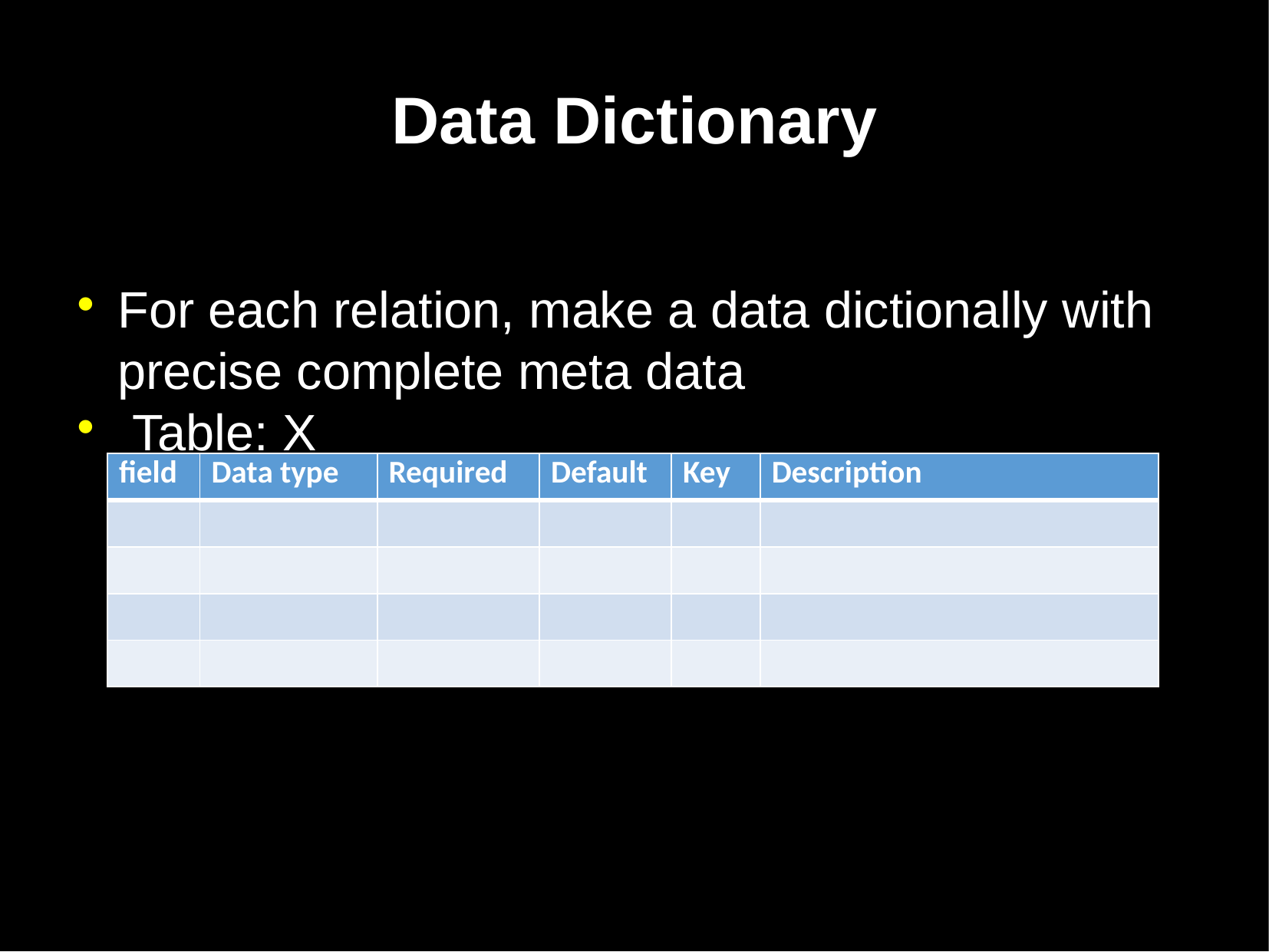

Data Dictionary
For each relation, make a data dictionally with precise complete meta data
 Table: X

| field | Data type | Required | Default | Key | Description |
| --- | --- | --- | --- | --- | --- |
|  |  |  |  |  |  |
|  |  |  |  |  |  |
|  |  |  |  |  |  |
|  |  |  |  |  |  |